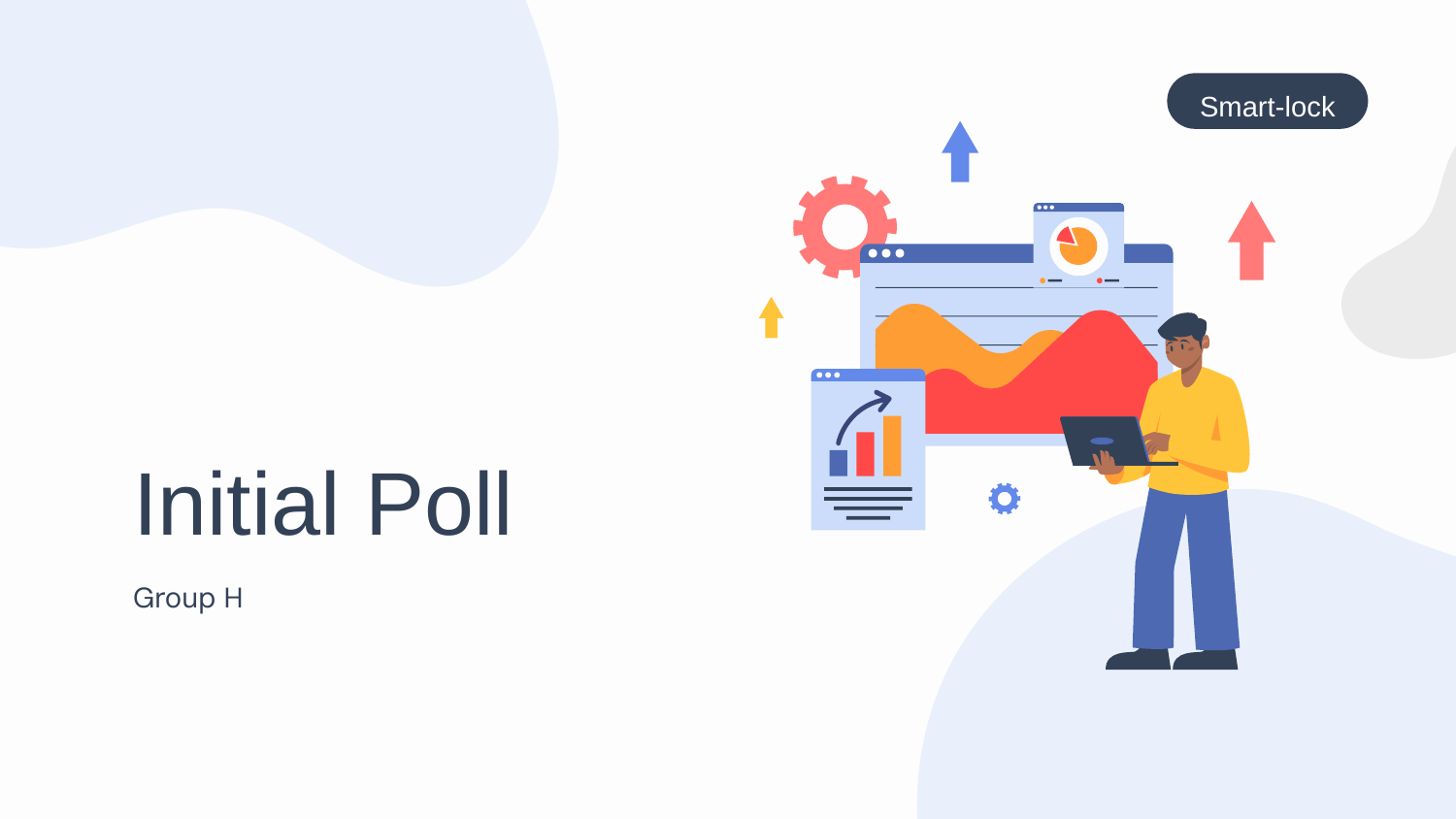

Table of contents
Smart-lock

Objectives

Introduction

02

01
Software Design

Boundaries
04
# Initial Poll

03
Flow Chart
System Architecture
06

05
Costs
Group H
UI/UX Design
08
07